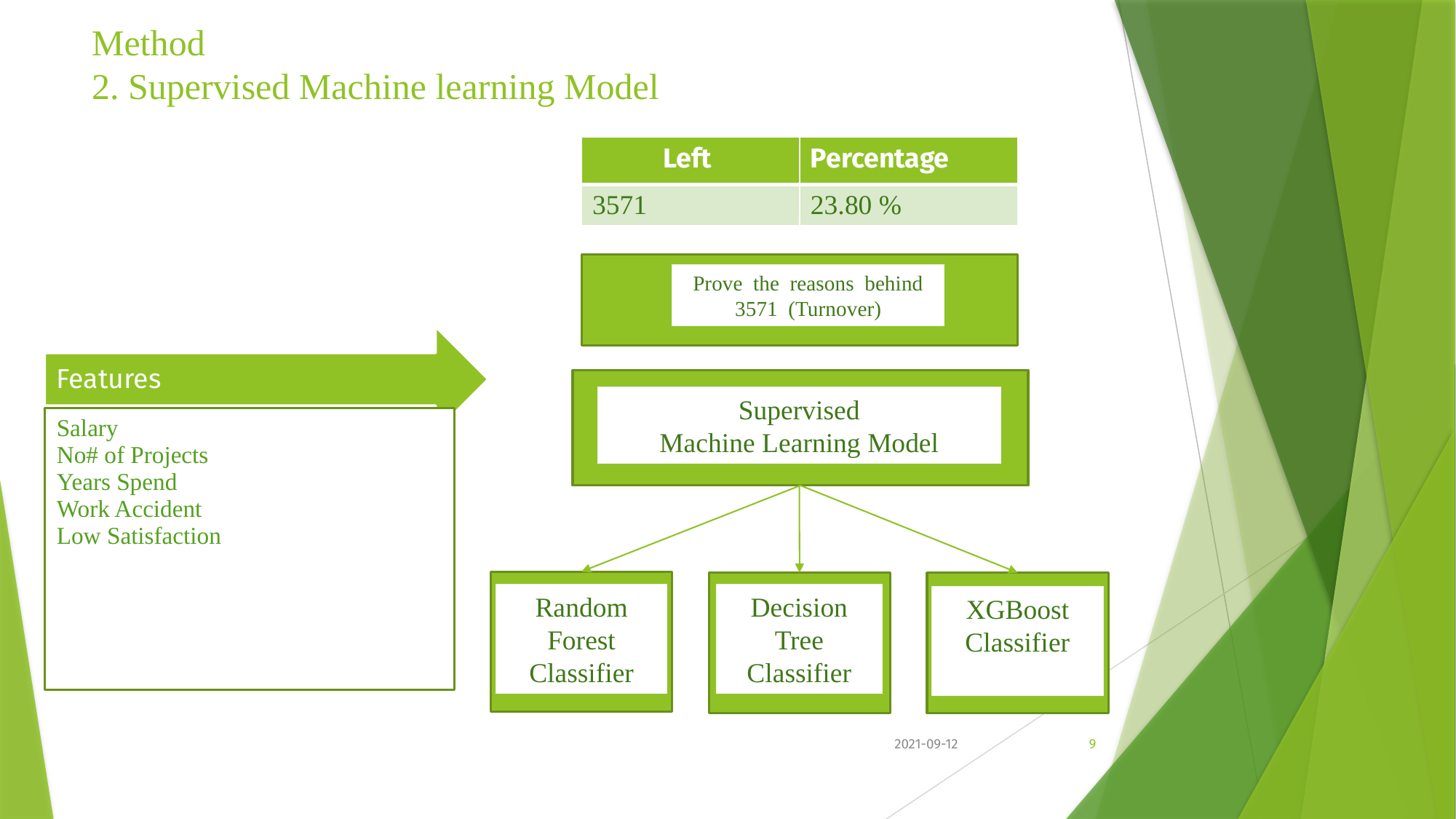

# Method 2. Supervised Machine learning Model
| Left | Percentage |
| --- | --- |
| 3571 | 23.80 % |

Prove  the  reasons  behind 3571  (Turnover)
Features
Salary
No# of Projects
Years Spend
Work Accident
Low Satisfaction

Supervised
Machine Learning Model

Random Forest Classifier
Decision Tree
Classifier
XGBoost Classifier

2021-09-12
9